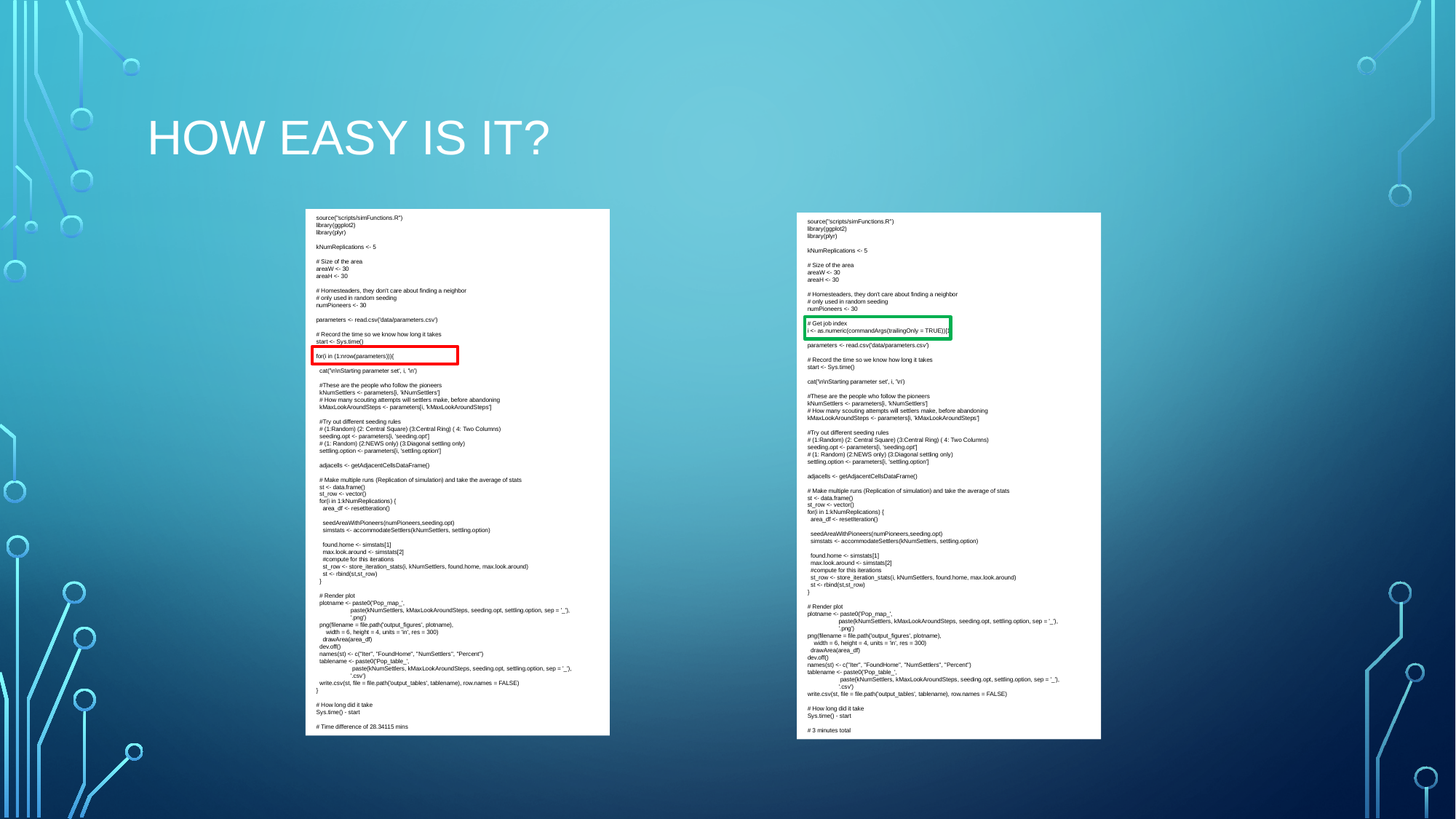

# How easy is it?
source("scripts/simFunctions.R")
library(ggplot2)
library(plyr)

kNumReplications <- 5

# Size of the area
areaW <- 30
areaH <- 30

# Homesteaders, they don't care about finding a neighbor
# only used in random seeding
numPioneers <- 30

parameters <- read.csv('data/parameters.csv')

# Record the time so we know how long it takes
start <- Sys.time()

for(i in (1:nrow(parameters))){

  cat('\n\nStarting parameter set', i, '\n')

  #These are the people who follow the pioneers
  kNumSettlers <- parameters[i, 'kNumSettlers']
  # How many scouting attempts will settlers make, before abandoning
  kMaxLookAroundSteps <- parameters[i, 'kMaxLookAroundSteps']

  #Try out different seeding rules
  # (1:Random) (2: Central Square) (3:Central Ring) ( 4: Two Columns)
  seeding.opt <- parameters[i, 'seeding.opt']
  # (1: Random) (2:NEWS only) (3:Diagonal settling only)
  settling.option <- parameters[i, 'settling.option']

  adjacells <- getAdjacentCellsDataFrame()

  # Make multiple runs (Replication of simulation) and take the average of stats
  st <- data.frame()
  st_row <- vector()
  for(i in 1:kNumReplications) {
    area_df <- resetIteration()

    seedAreaWithPioneers(numPioneers,seeding.opt)
    simstats <- accommodateSettlers(kNumSettlers, settling.option)

    found.home <- simstats[1]
    max.look.around <- simstats[2]
    #compute for this iterations
    st_row <- store_iteration_stats(i, kNumSettlers, found.home, max.look.around)
    st <- rbind(st,st_row)
  }

  # Render plot
  plotname <- paste0('Pop_map_',
                     paste(kNumSettlers, kMaxLookAroundSteps, seeding.opt, settling.option, sep = '_'),
                     '.png')
  png(filename = file.path('output_figures', plotname),
      width = 6, height = 4, units = 'in', res = 300)
    drawArea(area_df)
  dev.off()
  names(st) <- c("Iter", "FoundHome", "NumSettlers", "Percent")
  tablename <- paste0('Pop_table_',
                      paste(kNumSettlers, kMaxLookAroundSteps, seeding.opt, settling.option, sep = '_'),
                     '.csv')
  write.csv(st, file = file.path('output_tables', tablename), row.names = FALSE)
}

# How long did it take
Sys.time() - start

# Time difference of 28.34115 mins
source("scripts/simFunctions.R")
library(ggplot2)
library(plyr)

kNumReplications <- 5

# Size of the area
areaW <- 30
areaH <- 30

# Homesteaders, they don't care about finding a neighbor
# only used in random seeding
numPioneers <- 30

# Get job index
i <- as.numeric(commandArgs(trailingOnly = TRUE))[1]

parameters <- read.csv('data/parameters.csv')

# Record the time so we know how long it takes
start <- Sys.time()

cat('\n\nStarting parameter set', i, '\n')

#These are the people who follow the pioneers
kNumSettlers <- parameters[i, 'kNumSettlers']
# How many scouting attempts will settlers make, before abandoning
kMaxLookAroundSteps <- parameters[i, 'kMaxLookAroundSteps']

#Try out different seeding rules
# (1:Random) (2: Central Square) (3:Central Ring) ( 4: Two Columns)
seeding.opt <- parameters[i, 'seeding.opt']
# (1: Random) (2:NEWS only) (3:Diagonal settling only)
settling.option <- parameters[i, 'settling.option']

adjacells <- getAdjacentCellsDataFrame()

# Make multiple runs (Replication of simulation) and take the average of stats
st <- data.frame()
st_row <- vector()
for(i in 1:kNumReplications) {
  area_df <- resetIteration()

  seedAreaWithPioneers(numPioneers,seeding.opt)
  simstats <- accommodateSettlers(kNumSettlers, settling.option)

  found.home <- simstats[1]
  max.look.around <- simstats[2]
  #compute for this iterations
  st_row <- store_iteration_stats(i, kNumSettlers, found.home, max.look.around)
  st <- rbind(st,st_row)
}

# Render plot
plotname <- paste0('Pop_map_',
                   paste(kNumSettlers, kMaxLookAroundSteps, seeding.opt, settling.option, sep = '_'),
                   '.png')
png(filename = file.path('output_figures', plotname),
    width = 6, height = 4, units = 'in', res = 300)
  drawArea(area_df)
dev.off()
names(st) <- c("Iter", "FoundHome", "NumSettlers", "Percent")
tablename <- paste0('Pop_table_',
                    paste(kNumSettlers, kMaxLookAroundSteps, seeding.opt, settling.option, sep = '_'),
                   '.csv')
write.csv(st, file = file.path('output_tables', tablename), row.names = FALSE)

# How long did it take
Sys.time() - start

# 3 minutes total